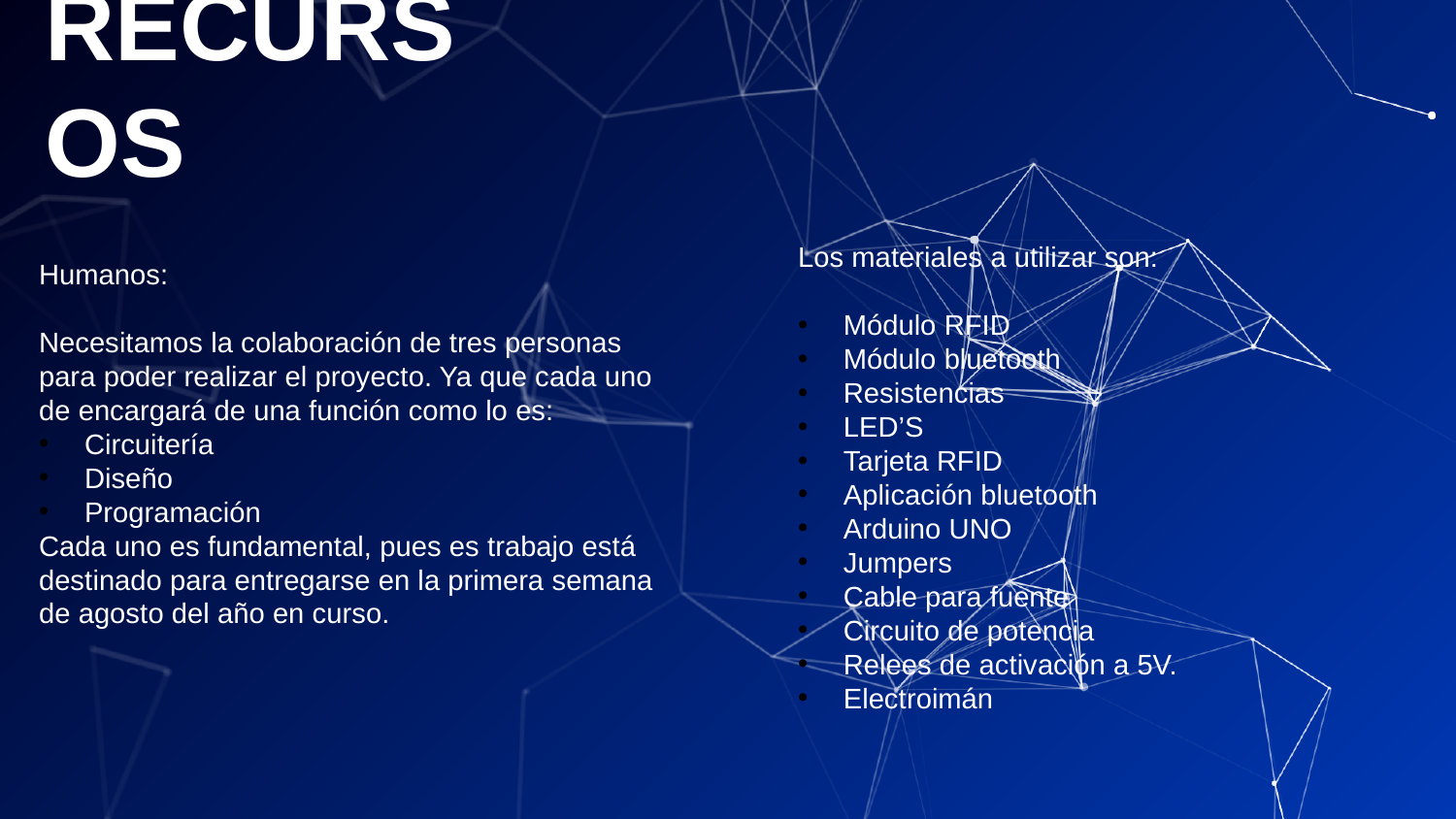

# RECURSOS
Los materiales a utilizar son:

Módulo RFID
Módulo bluetooth
Resistencias
LED’S
Tarjeta RFID
Aplicación bluetooth
Arduino UNO
Jumpers
Cable para fuente
Circuito de potencia
Relees de activación a 5V.
Electroimán

Humanos:

Necesitamos la colaboración de tres personas para poder realizar el proyecto. Ya que cada uno de encargará de una función como lo es:
Circuitería
Diseño
Programación
Cada uno es fundamental, pues es trabajo está destinado para entregarse en la primera semana de agosto del año en curso.